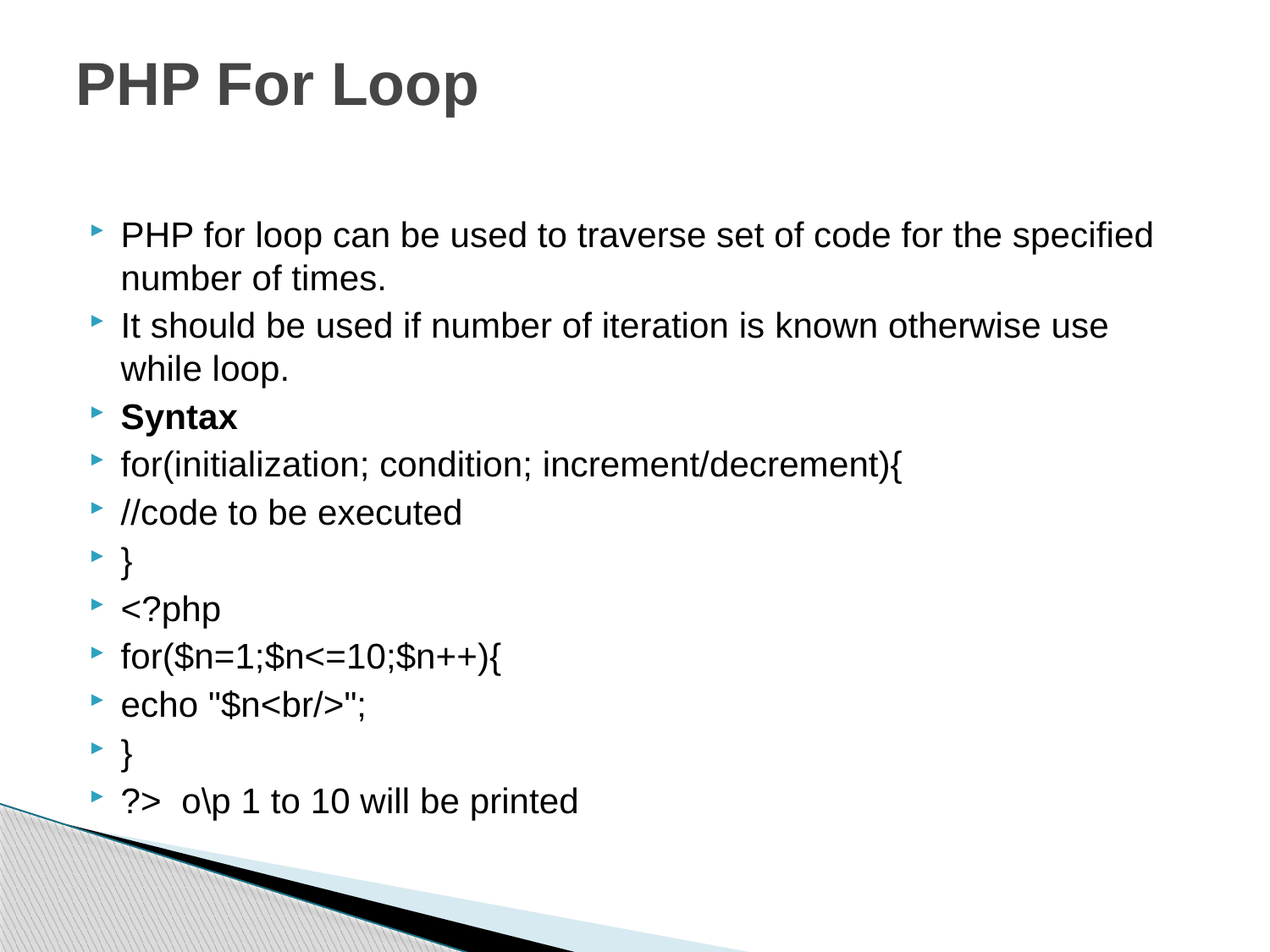

# PHP For Loop
PHP for loop can be used to traverse set of code for the specified number of times.
It should be used if number of iteration is known otherwise use while loop.
Syntax
for(initialization; condition; increment/decrement){
//code to be executed
}
<?php
for($n=1;$n<=10;$n++){
echo "$n<br/>";
}
?>  o\p 1 to 10 will be printed